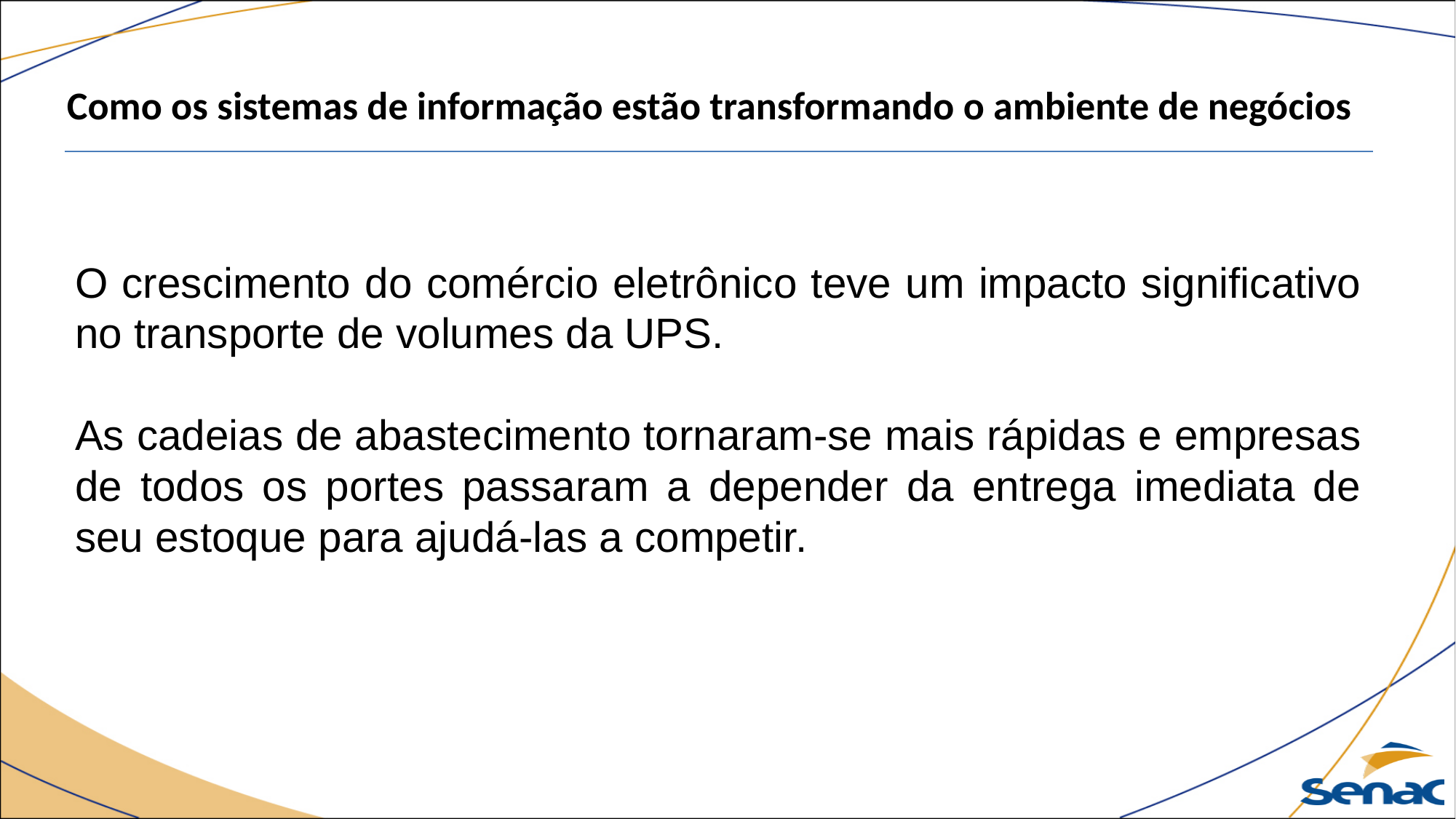

Como os sistemas de informação estão transformando o ambiente de negócios
O crescimento do comércio eletrônico teve um impacto significativo no transporte de volumes da UPS.

As cadeias de abastecimento tornaram-se mais rápidas e empresas de todos os portes passaram a depender da entrega imediata de seu estoque para ajudá-las a competir.